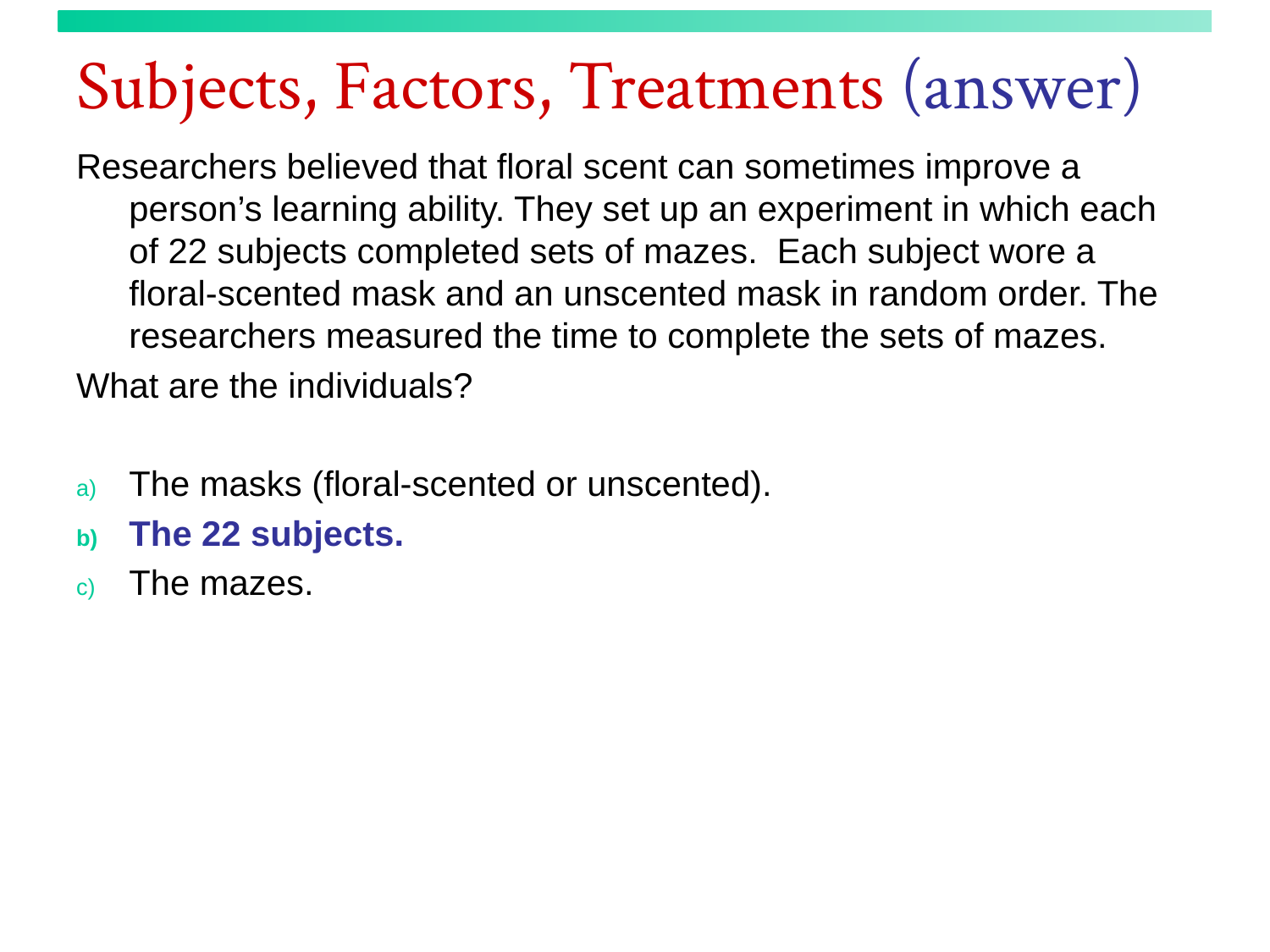

# Subjects, Factors, Treatments (answer)
Researchers believed that floral scent can sometimes improve a person’s learning ability. They set up an experiment in which each of 22 subjects completed sets of mazes.  Each subject wore a floral-scented mask and an unscented mask in random order. The researchers measured the time to complete the sets of mazes.
What are the individuals?

The masks (floral-scented or unscented).
The 22 subjects.
The mazes.